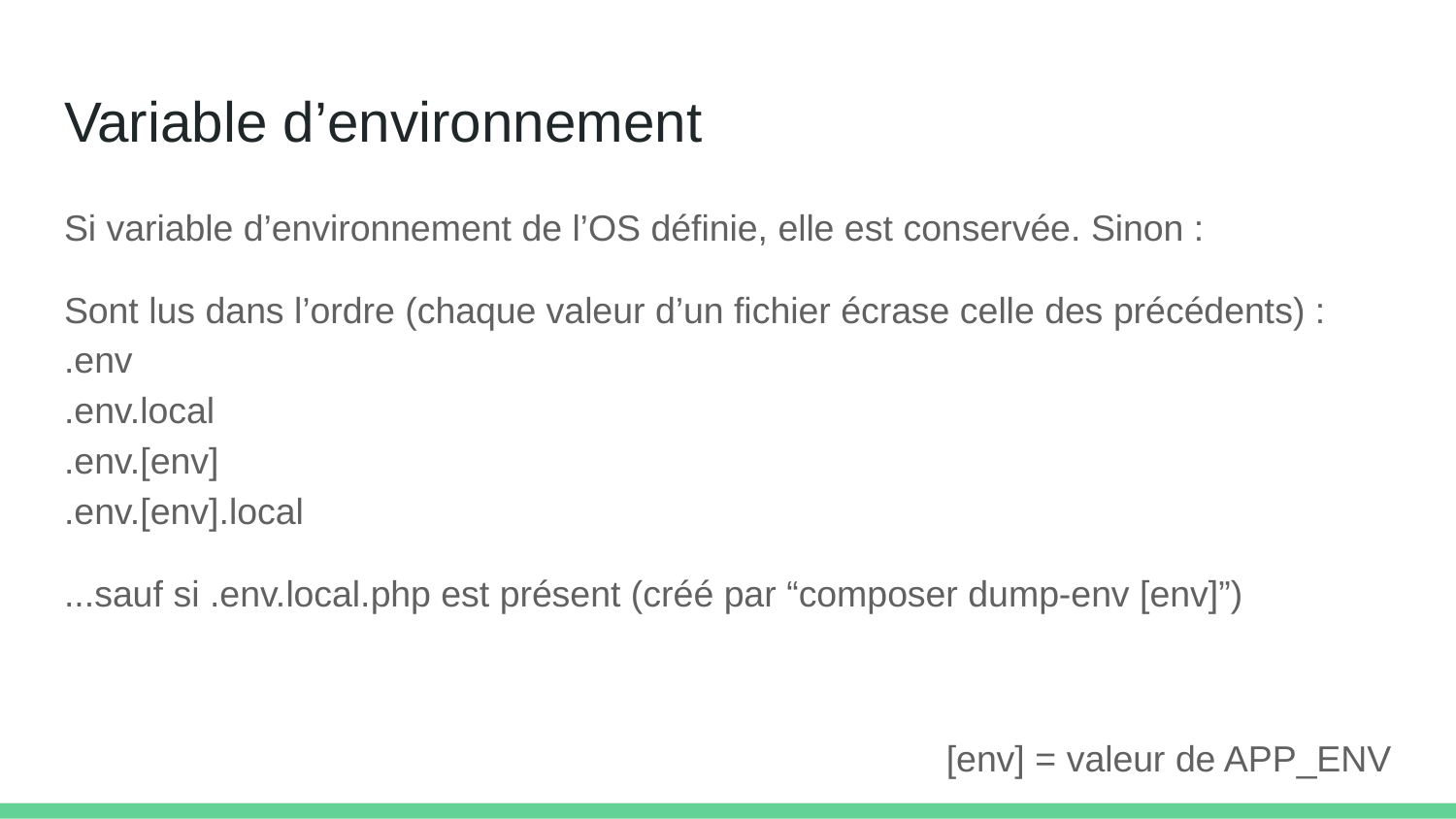

# Variable d’environnement
Si variable d’environnement de l’OS définie, elle est conservée. Sinon :
Sont lus dans l’ordre (chaque valeur d’un fichier écrase celle des précédents) :
.env
.env.local
.env.[env]
.env.[env].local
...sauf si .env.local.php est présent (créé par “composer dump-env [env]”)

[env] = valeur de APP_ENV